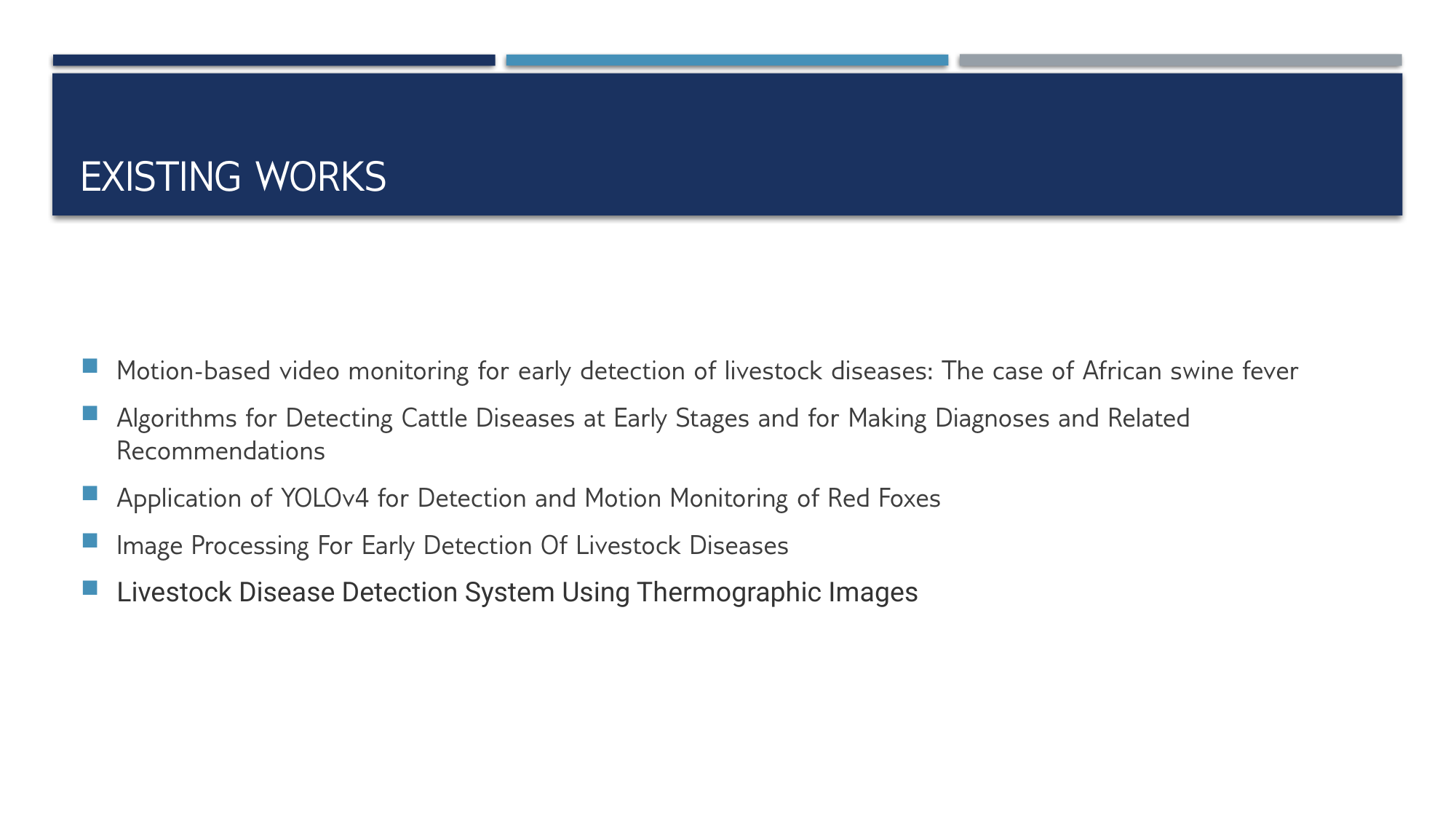

# Existing Works
Motion-based video monitoring for early detection of livestock diseases: The case of African swine fever
Algorithms for Detecting Cattle Diseases at Early Stages and for Making Diagnoses and Related Recommendations
Application of YOLOv4 for Detection and Motion Monitoring of Red Foxes
Image Processing For Early Detection Of Livestock Diseases
Livestock Disease Detection System Using Thermographic Images